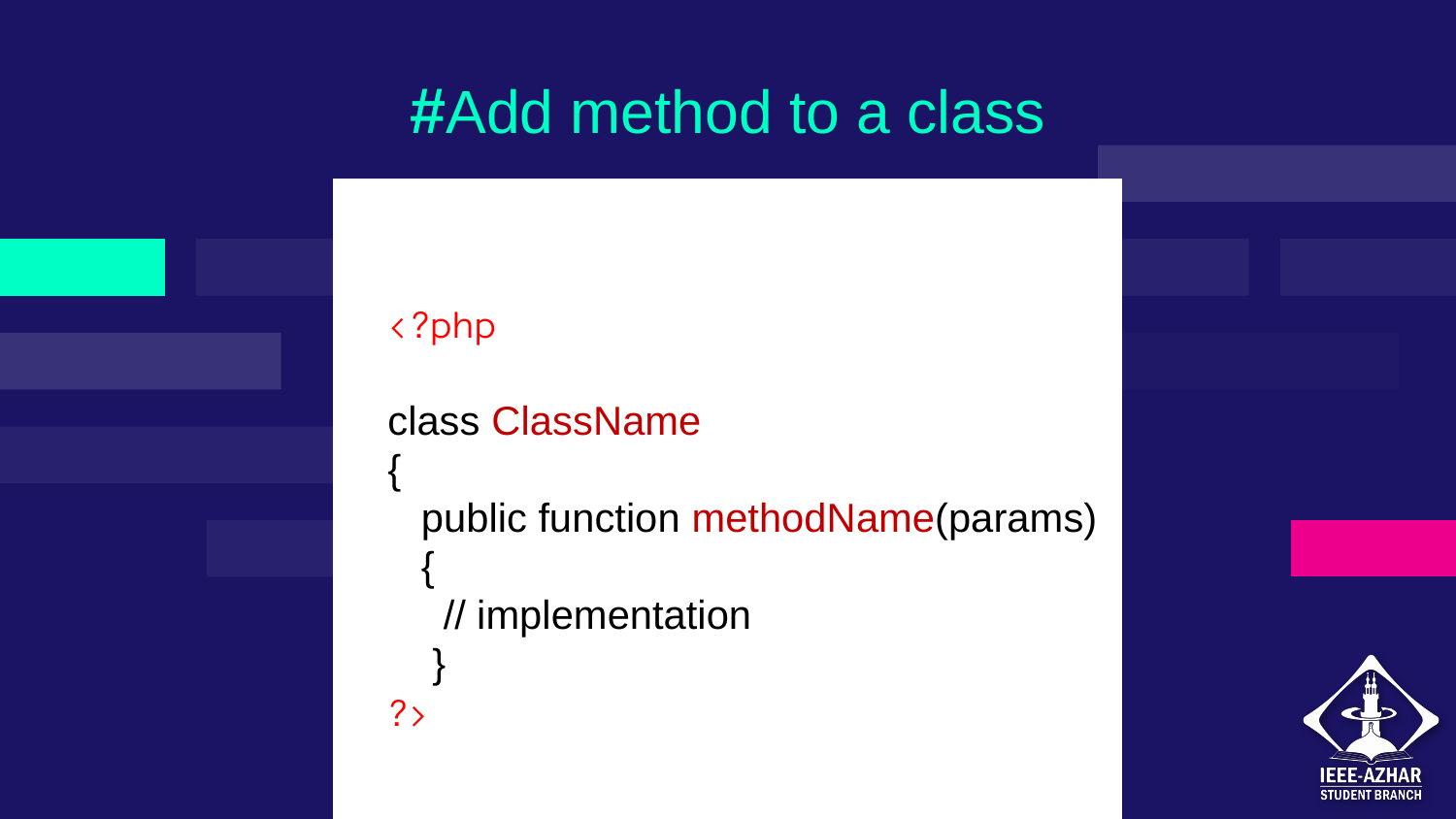

# #Add method to a class

<?php

class ClassName
{
   public function methodName(params)
   {
     // implementation
    }
?>